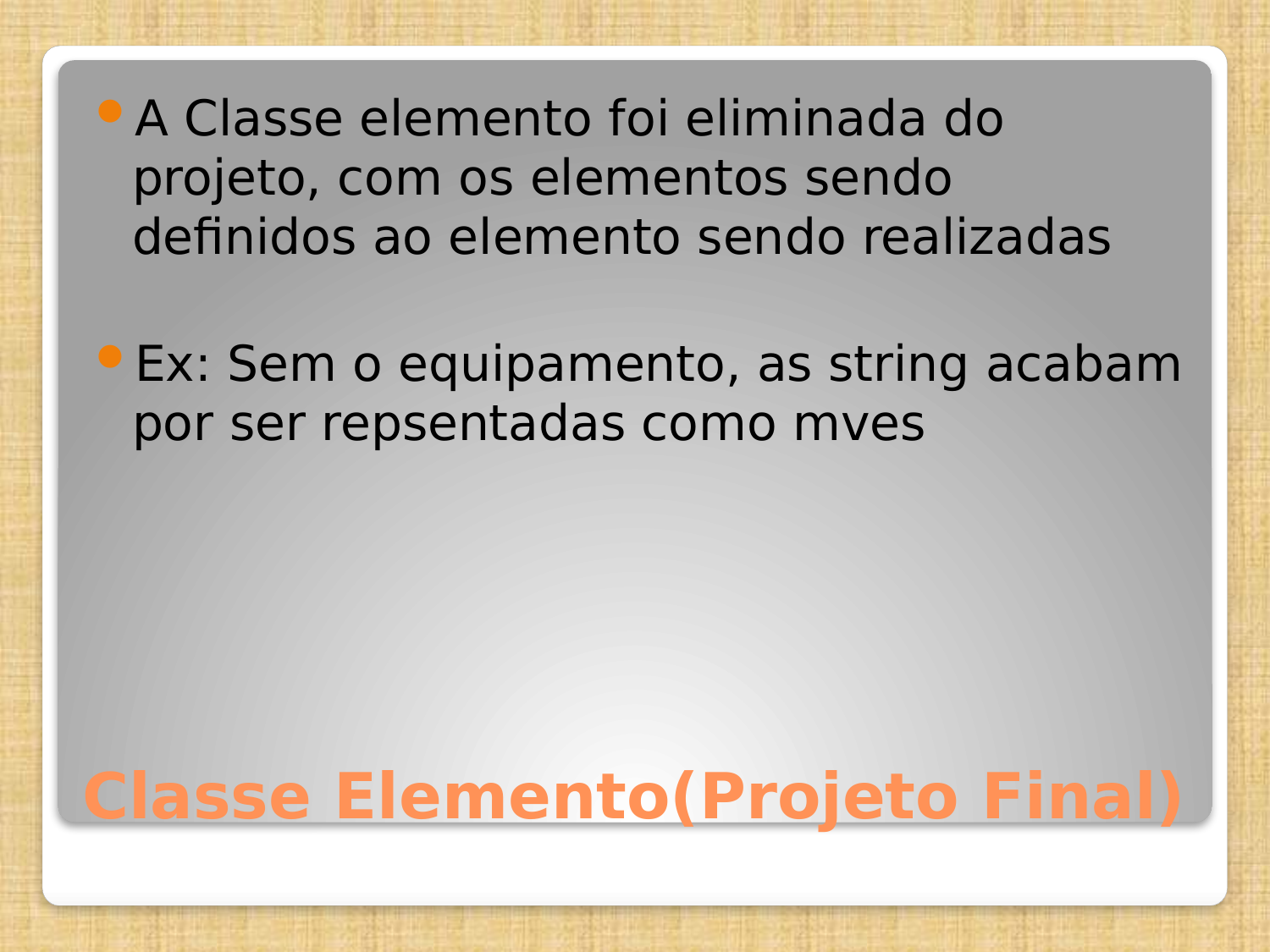

A Classe elemento foi eliminada do projeto, com os elementos sendo definidos ao elemento sendo realizadas

Ex: Sem o equipamento, as string acabam por ser repsentadas como mves
# Classe Elemento(Projeto Final)